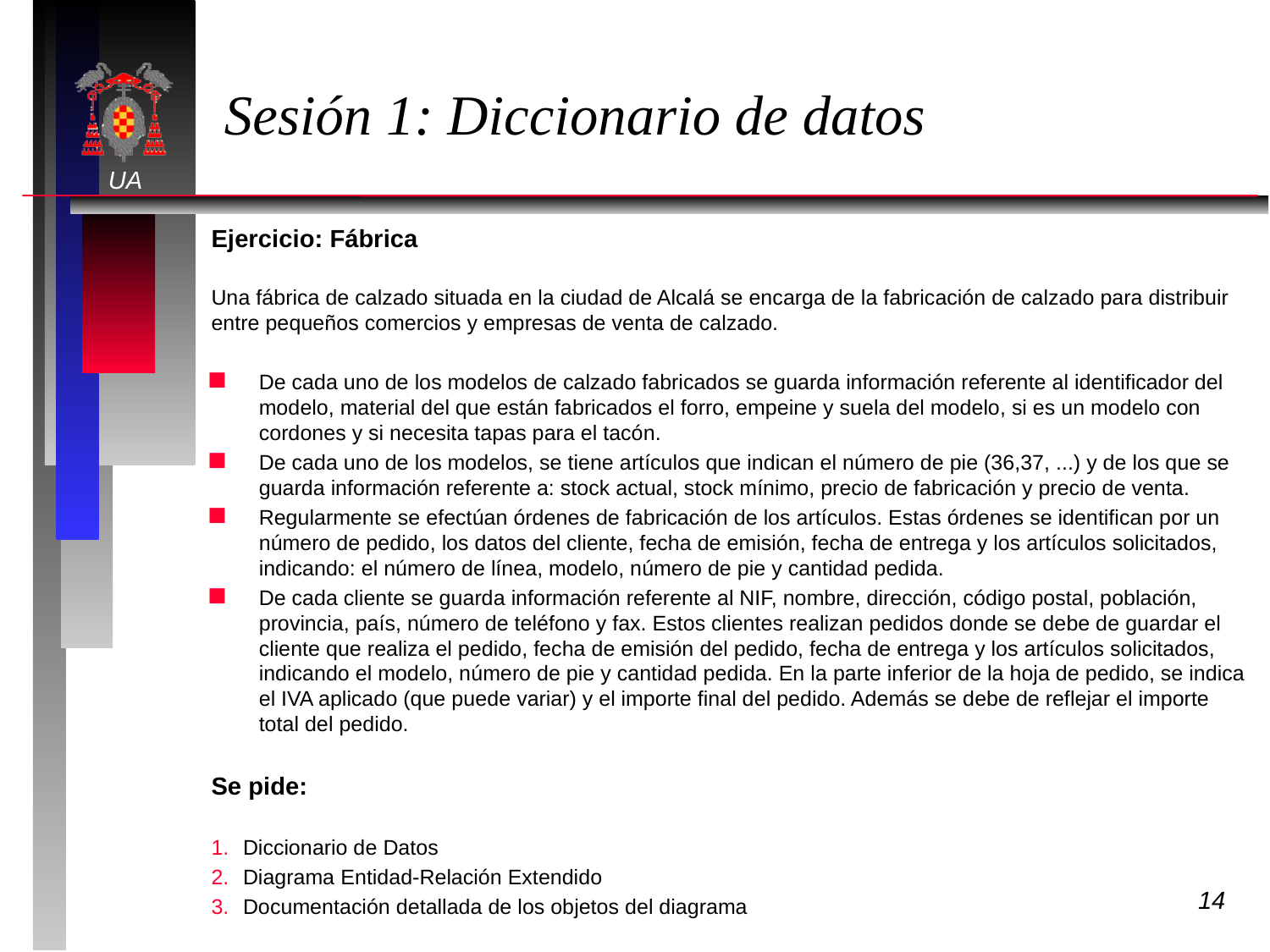

# Sesión 1: Diccionario de datos
Ejercicio: Fábrica

Una fábrica de calzado situada en la ciudad de Alcalá se encarga de la fabricación de calzado para distribuir entre pequeños comercios y empresas de venta de calzado.

De cada uno de los modelos de calzado fabricados se guarda información referente al identificador del modelo, material del que están fabricados el forro, empeine y suela del modelo, si es un modelo con cordones y si necesita tapas para el tacón.
De cada uno de los modelos, se tiene artículos que indican el número de pie (36,37, ...) y de los que se guarda información referente a: stock actual, stock mínimo, precio de fabricación y precio de venta.
Regularmente se efectúan órdenes de fabricación de los artículos. Estas órdenes se identifican por un número de pedido, los datos del cliente, fecha de emisión, fecha de entrega y los artículos solicitados, indicando: el número de línea, modelo, número de pie y cantidad pedida.
De cada cliente se guarda información referente al NIF, nombre, dirección, código postal, población, provincia, país, número de teléfono y fax. Estos clientes realizan pedidos donde se debe de guardar el cliente que realiza el pedido, fecha de emisión del pedido, fecha de entrega y los artículos solicitados, indicando el modelo, número de pie y cantidad pedida. En la parte inferior de la hoja de pedido, se indica el IVA aplicado (que puede variar) y el importe final del pedido. Además se debe de reflejar el importe total del pedido.

Se pide:

Diccionario de Datos
Diagrama Entidad-Relación Extendido
Documentación detallada de los objetos del diagrama

14